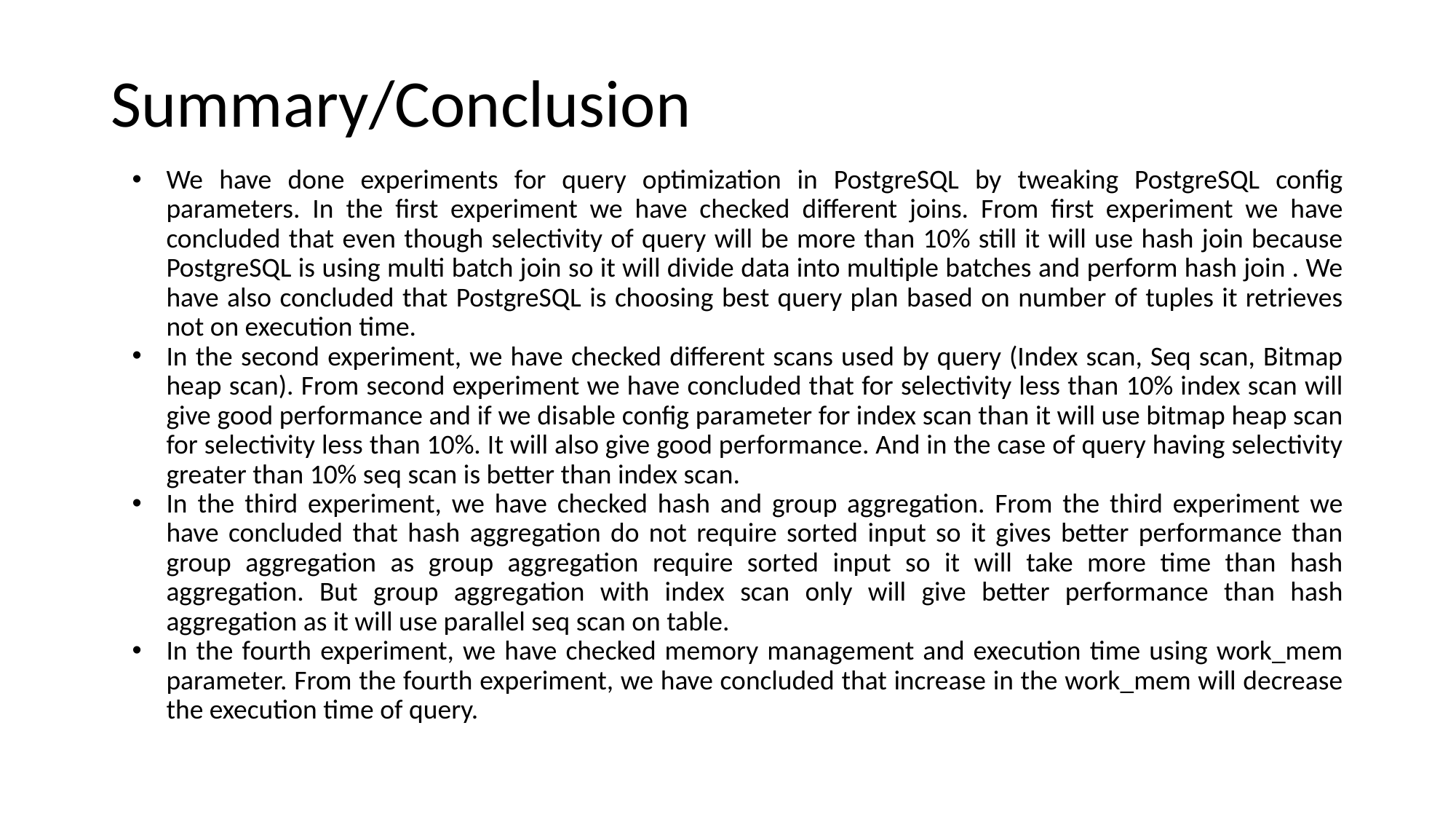

# Summary/Conclusion
We have done experiments for query optimization in PostgreSQL by tweaking PostgreSQL config parameters. In the first experiment we have checked different joins. From first experiment we have concluded that even though selectivity of query will be more than 10% still it will use hash join because PostgreSQL is using multi batch join so it will divide data into multiple batches and perform hash join . We have also concluded that PostgreSQL is choosing best query plan based on number of tuples it retrieves not on execution time.
In the second experiment, we have checked different scans used by query (Index scan, Seq scan, Bitmap heap scan). From second experiment we have concluded that for selectivity less than 10% index scan will give good performance and if we disable config parameter for index scan than it will use bitmap heap scan for selectivity less than 10%. It will also give good performance. And in the case of query having selectivity greater than 10% seq scan is better than index scan.
In the third experiment, we have checked hash and group aggregation. From the third experiment we have concluded that hash aggregation do not require sorted input so it gives better performance than group aggregation as group aggregation require sorted input so it will take more time than hash aggregation. But group aggregation with index scan only will give better performance than hash aggregation as it will use parallel seq scan on table.
In the fourth experiment, we have checked memory management and execution time using work_mem parameter. From the fourth experiment, we have concluded that increase in the work_mem will decrease the execution time of query.